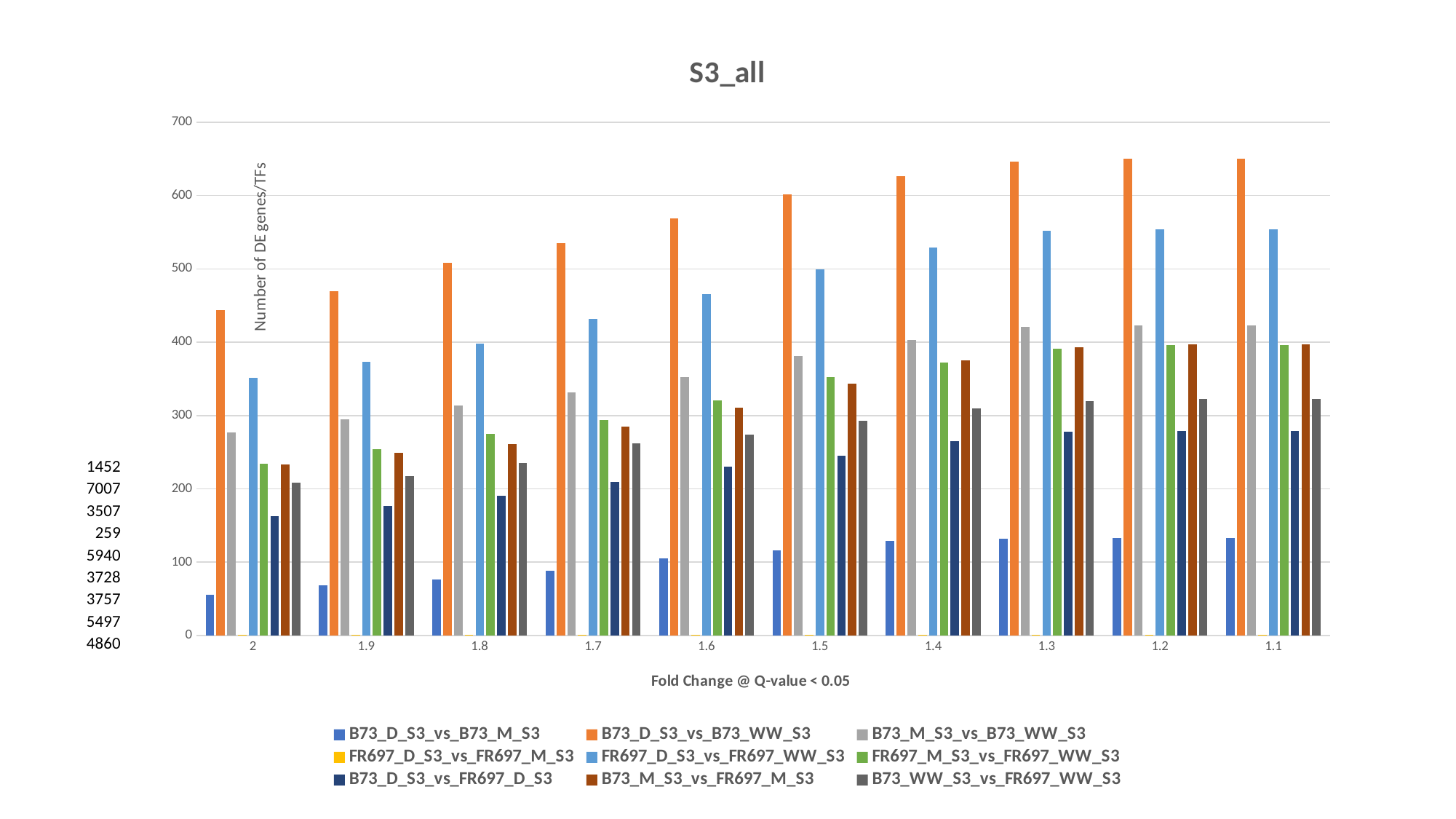

### Chart: S3_all

| Category | B73_D_S3_vs_B73_M_S3 | B73_D_S3_vs_B73_WW_S3 | B73_M_S3_vs_B73_WW_S3 | FR697_D_S3_vs_FR697_M_S3 | FR697_D_S3_vs_FR697_WW_S3 | FR697_M_S3_vs_FR697_WW_S3 | B73_D_S3_vs_FR697_D_S3 | B73_M_S3_vs_FR697_M_S3 | B73_WW_S3_vs_FR697_WW_S3 |
|---|---|---|---|---|---|---|---|---|---|
| 2 | 56.0 | 444.0 | 277.0 | 1.0 | 351.0 | 234.0 | 163.0 | 233.0 | 208.0 |
| 1.9 | 69.0 | 470.0 | 295.0 | 1.0 | 373.0 | 254.0 | 177.0 | 249.0 | 217.0 |
| 1.8 | 76.0 | 508.0 | 314.0 | 1.0 | 398.0 | 275.0 | 191.0 | 261.0 | 235.0 |
| 1.7 | 88.0 | 535.0 | 332.0 | 1.0 | 432.0 | 294.0 | 209.0 | 285.0 | 262.0 |
| 1.6 | 105.0 | 569.0 | 352.0 | 1.0 | 466.0 | 321.0 | 230.0 | 311.0 | 274.0 |
| 1.5 | 116.0 | 602.0 | 381.0 | 1.0 | 499.0 | 352.0 | 245.0 | 343.0 | 293.0 |
| 1.4 | 129.0 | 626.0 | 403.0 | 1.0 | 529.0 | 372.0 | 265.0 | 375.0 | 310.0 |
| 1.3 | 132.0 | 646.0 | 421.0 | 1.0 | 552.0 | 391.0 | 278.0 | 393.0 | 320.0 |
| 1.2 | 133.0 | 650.0 | 423.0 | 1.0 | 554.0 | 396.0 | 279.0 | 397.0 | 323.0 |
| 1.1000000000000001 | 133.0 | 650.0 | 423.0 | 1.0 | 554.0 | 396.0 | 279.0 | 397.0 | 323.0 |
| 1452 |
| --- |
| 7007 |
| 3507 |
| 259 |
| 5940 |
| 3728 |
| 3757 |
| 5497 |
| 4860 |